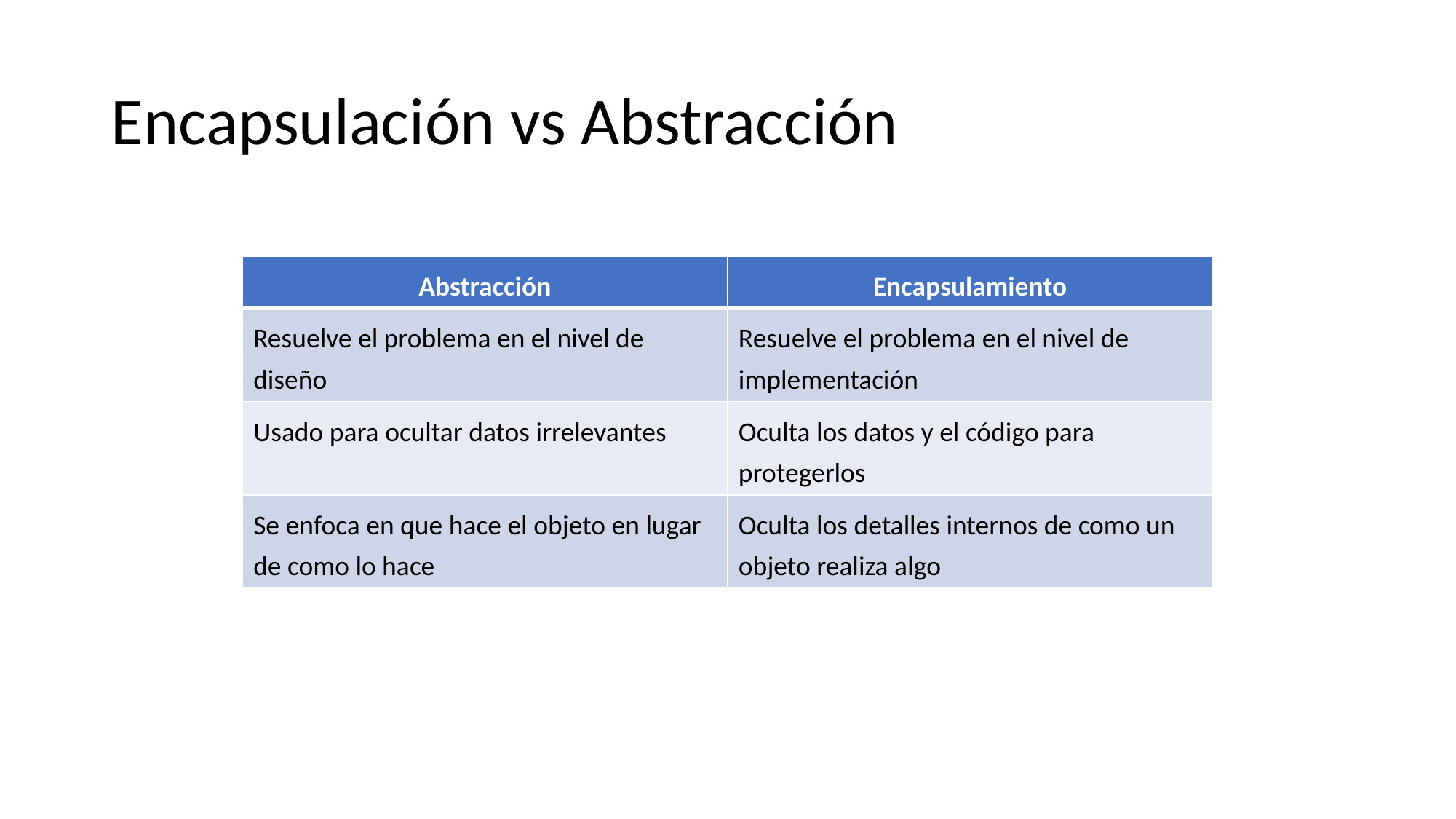

# Encapsulación vs Abstracción
| Abstracción | Encapsulamiento |
| --- | --- |
| Resuelve el problema en el nivel de diseño | Resuelve el problema en el nivel de implementación |
| Usado para ocultar datos irrelevantes | Oculta los datos y el código para protegerlos |
| Se enfoca en que hace el objeto en lugar de como lo hace | Oculta los detalles internos de como un objeto realiza algo |